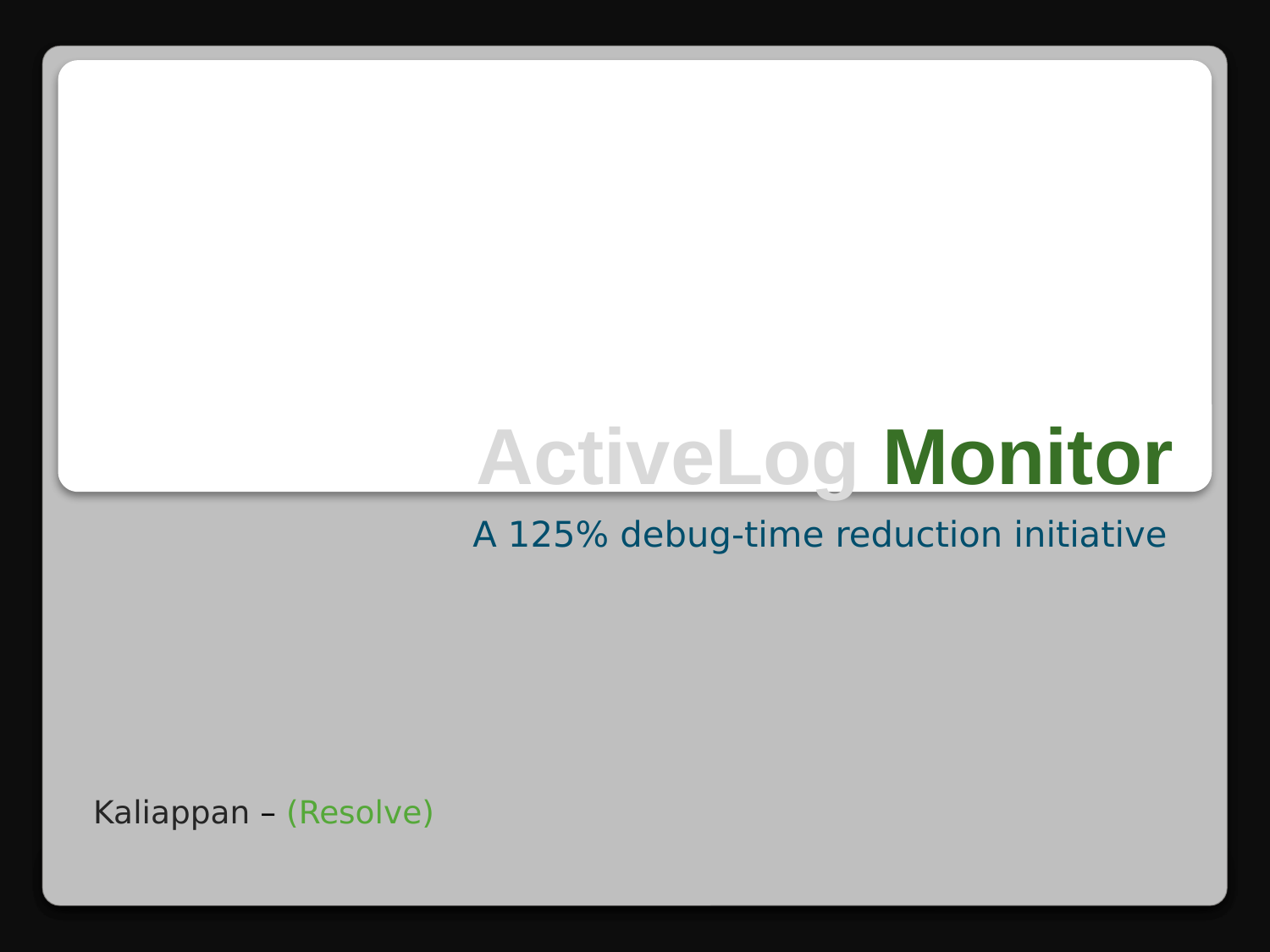

# ActiveLog Monitor
A 125% debug-time reduction initiative
Kaliappan – (Resolve)